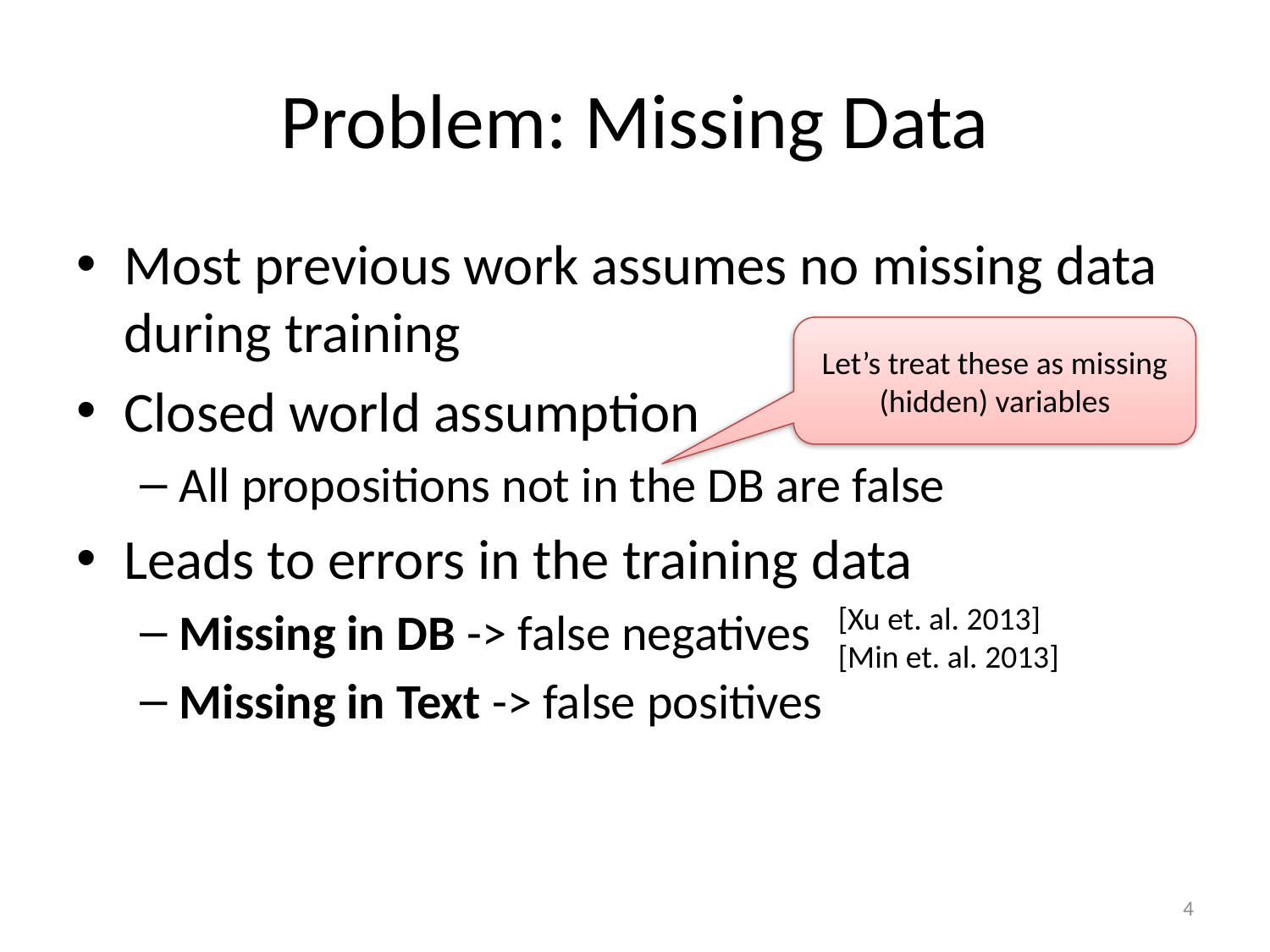

# Problem: Missing Data
Most previous work assumes no missing data during training
Closed world assumption
All propositions not in the DB are false
Leads to errors in the training data
Missing in DB -> false negatives
Missing in Text -> false positives
Let’s treat these as missing (hidden) variables
[Xu et. al. 2013]
[Min et. al. 2013]
4